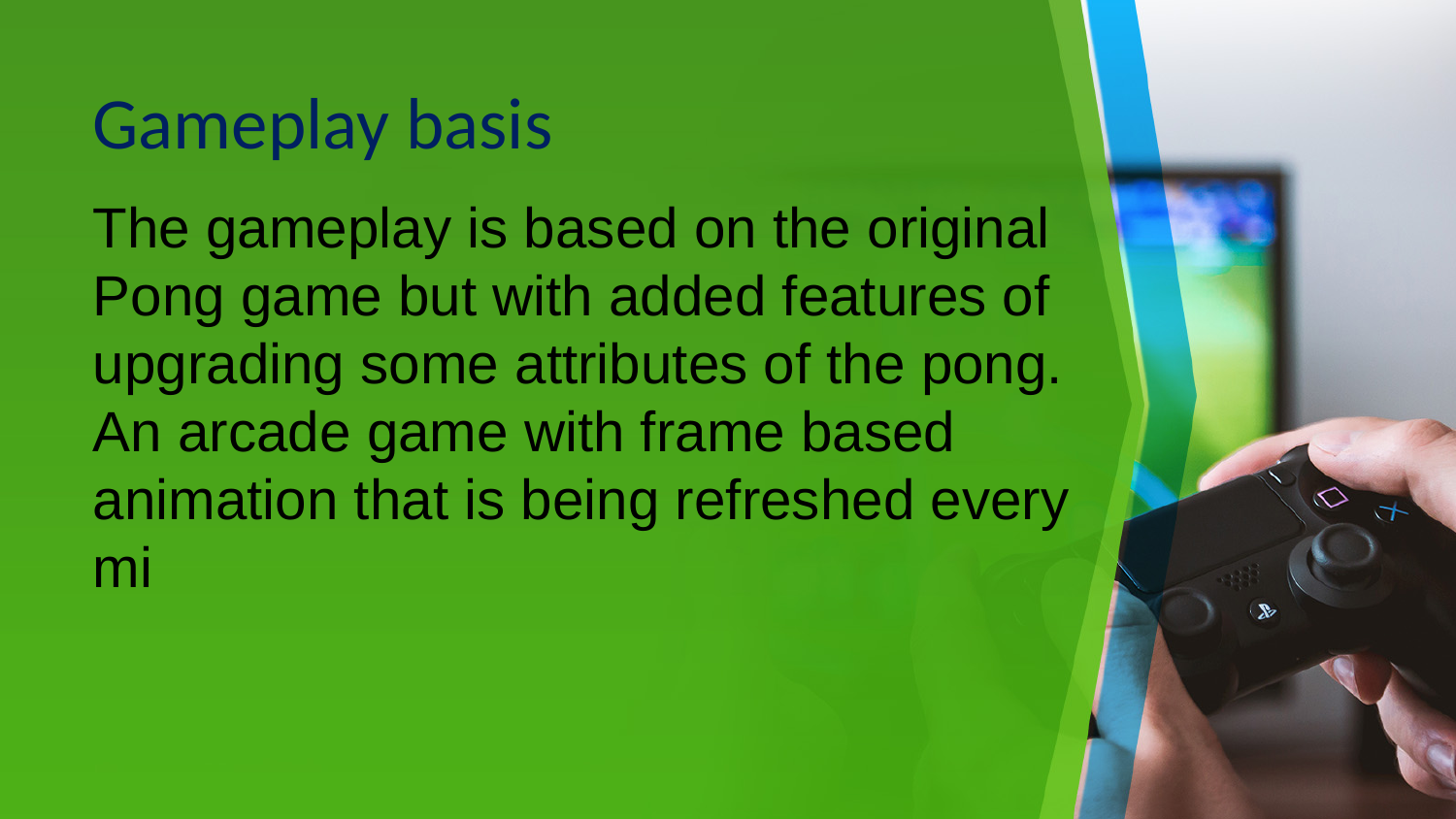

# Gameplay basis
The gameplay is based on the original Pong game but with added features of upgrading some attributes of the pong. An arcade game with frame based animation that is being refreshed every mi